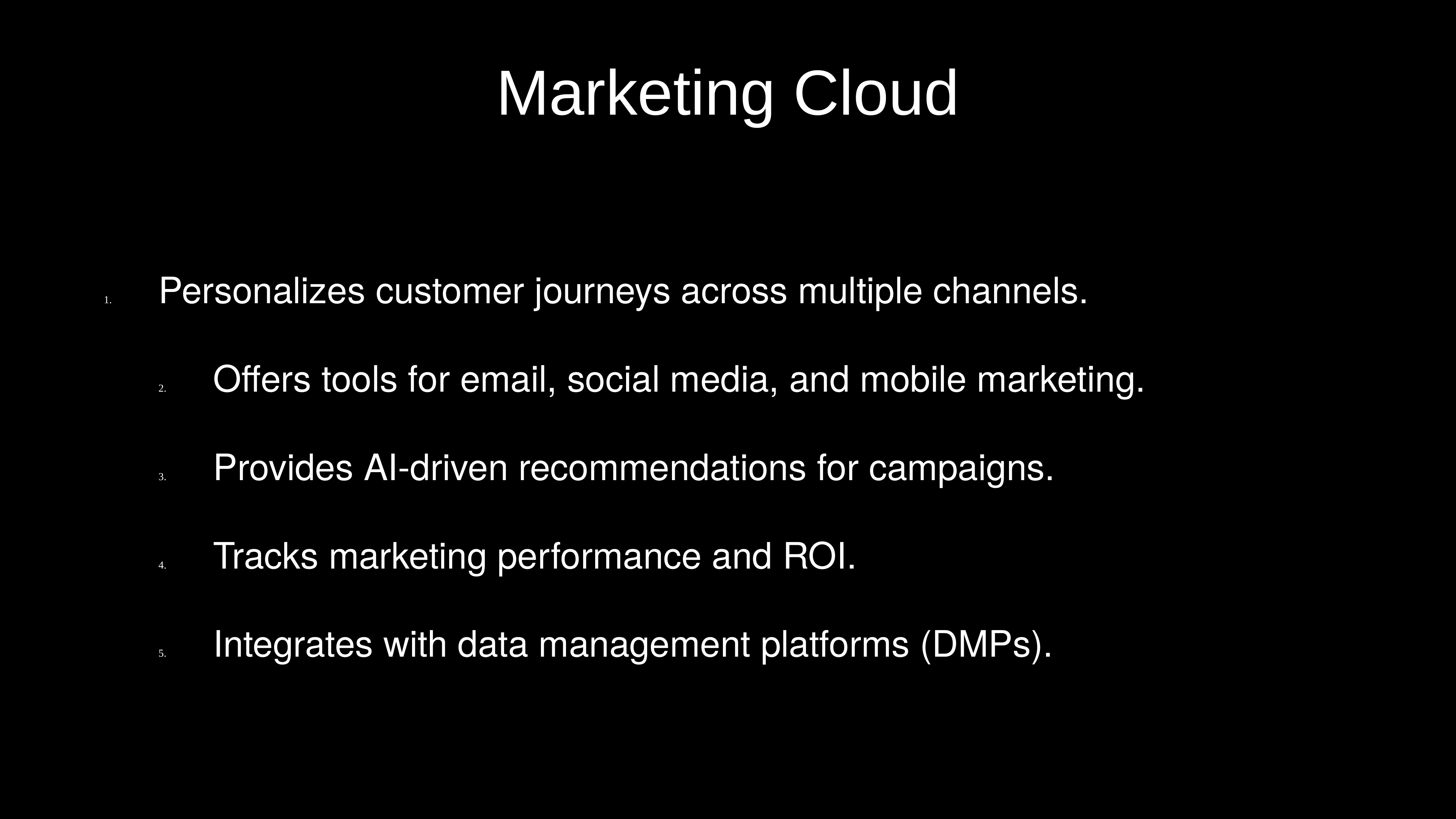

# Marketing Cloud
1.	Personalizes customer journeys across multiple channels.
	2.	Offers tools for email, social media, and mobile marketing.
	3.	Provides AI-driven recommendations for campaigns.
	4.	Tracks marketing performance and ROI.
	5.	Integrates with data management platforms (DMPs).